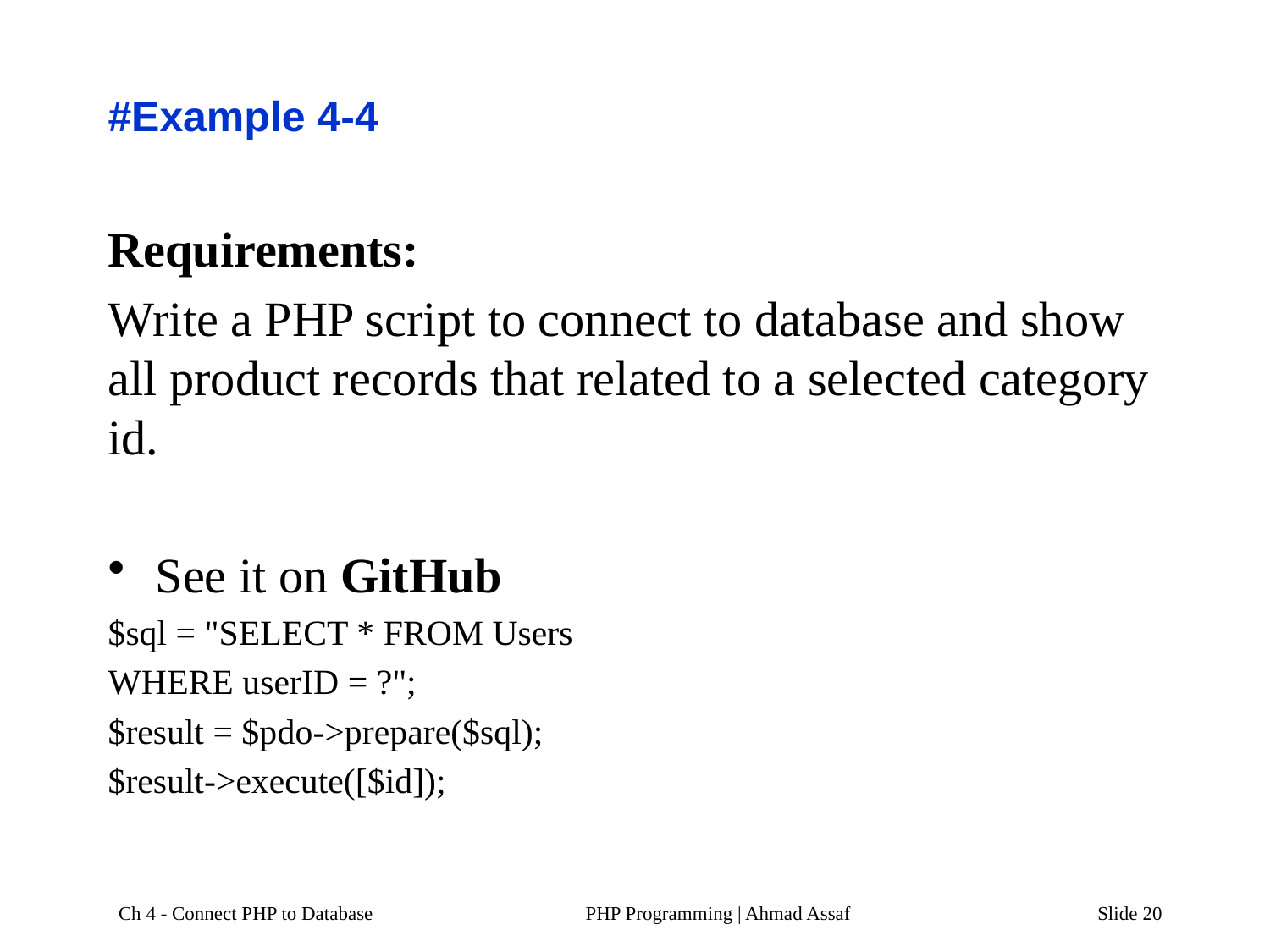

# #Example 4-4
Requirements:
Write a PHP script to connect to database and show all product records that related to a selected category id.

See it on GitHub
$sql = "SELECT * FROM Users
WHERE userID = ?";
$result = $pdo->prepare($sql);
$result->execute([$id]);
Ch 4 - Connect PHP to Database
PHP Programming | Ahmad Assaf

Slide 20